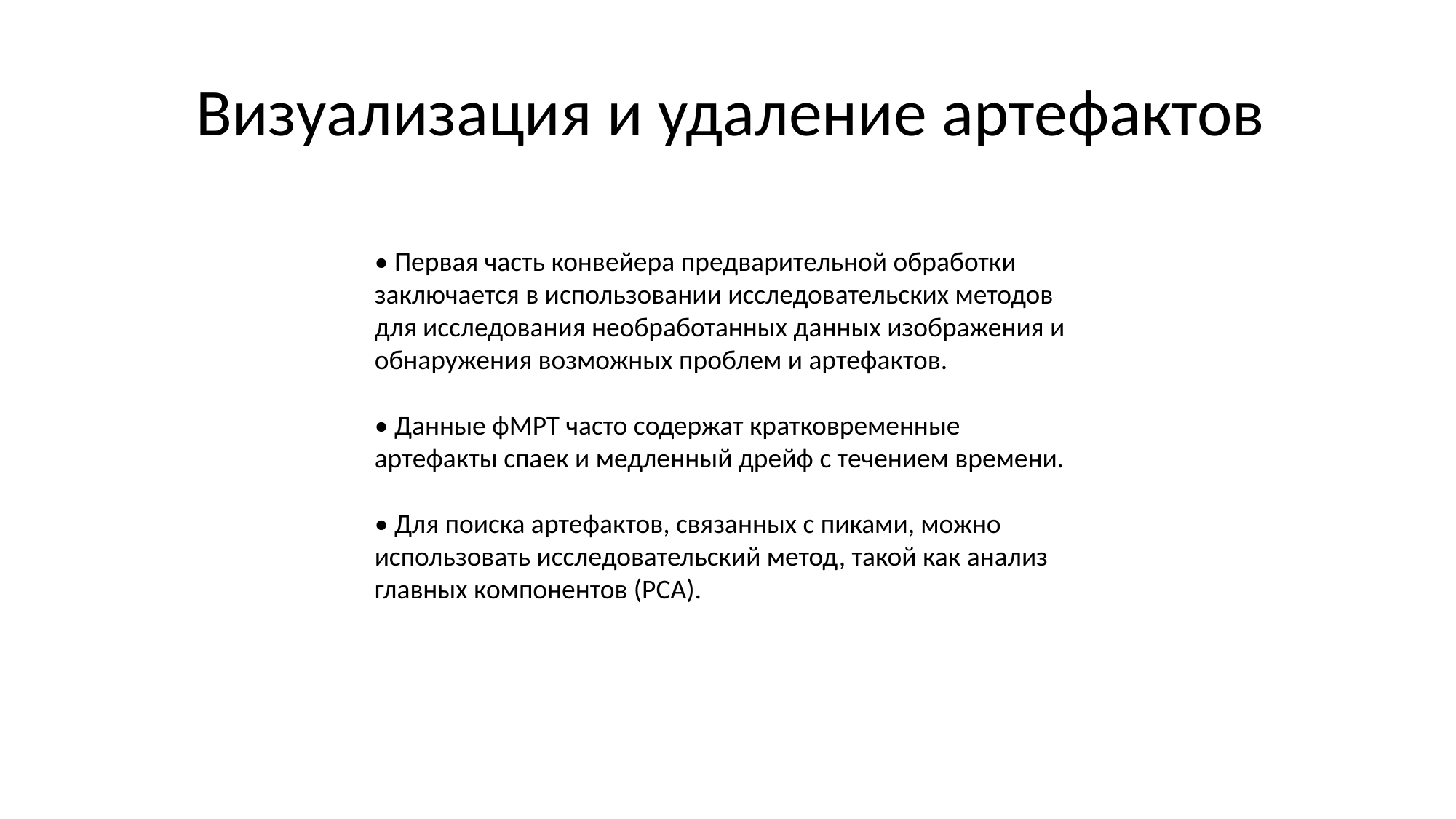

# Визуализация и удаление артефактов
• Первая часть конвейера предварительной обработки заключается в использовании исследовательских методов для исследования необработанных данных изображения и обнаружения возможных проблем и артефактов.

• Данные фМРТ часто содержат кратковременные артефакты спаек и медленный дрейф с течением времени.

• Для поиска артефактов, связанных с пиками, можно использовать исследовательский метод, такой как анализ главных компонентов (PCA).